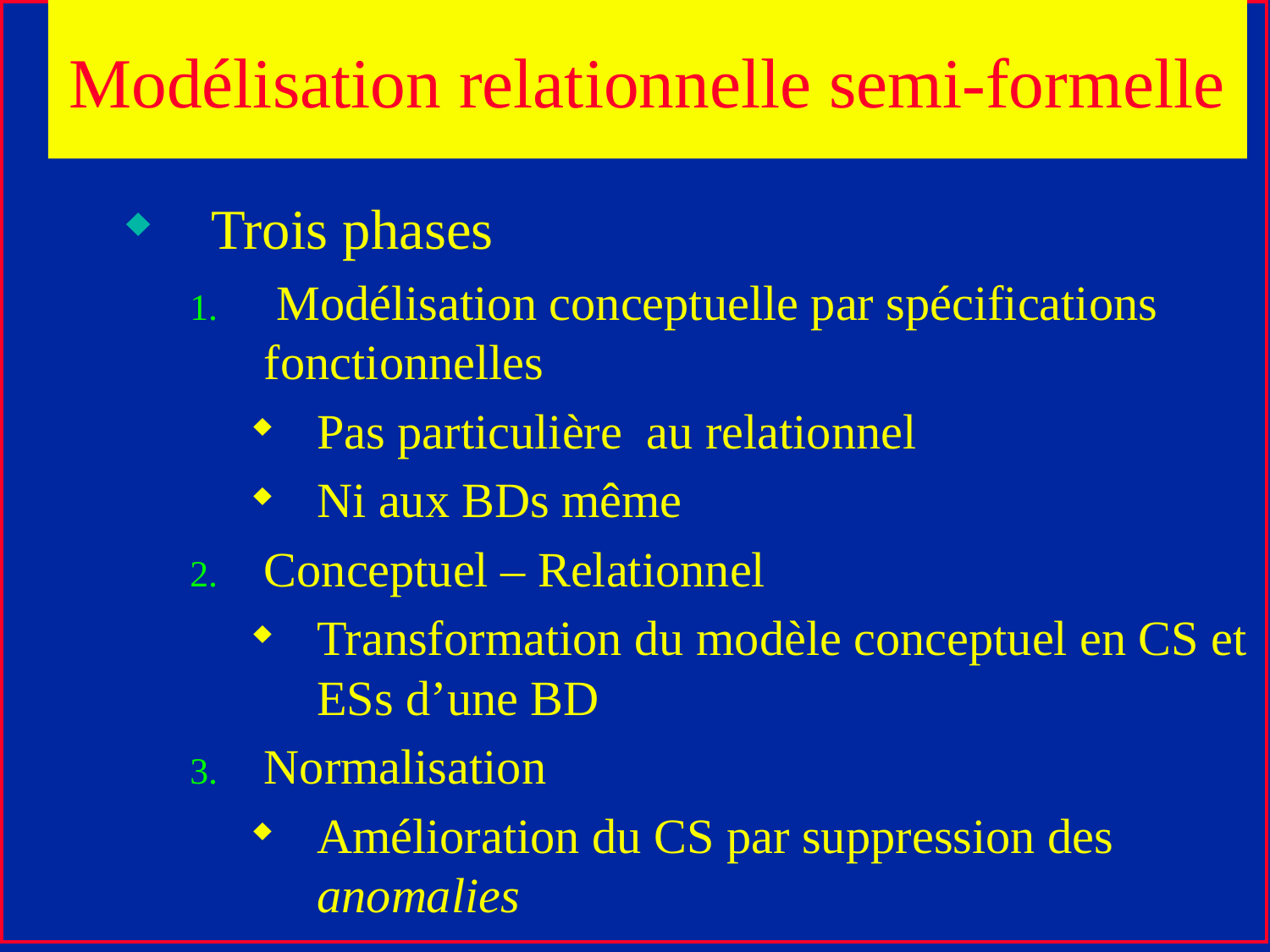

# Modélisation relationnelle semi-formelle
Trois phases
 Modélisation conceptuelle par spécifications fonctionnelles
Pas particulière  au relationnel
Ni aux BDs même
Conceptuel – Relationnel
Transformation du modèle conceptuel en CS et ESs d’une BD
Normalisation
Amélioration du CS par suppression des anomalies